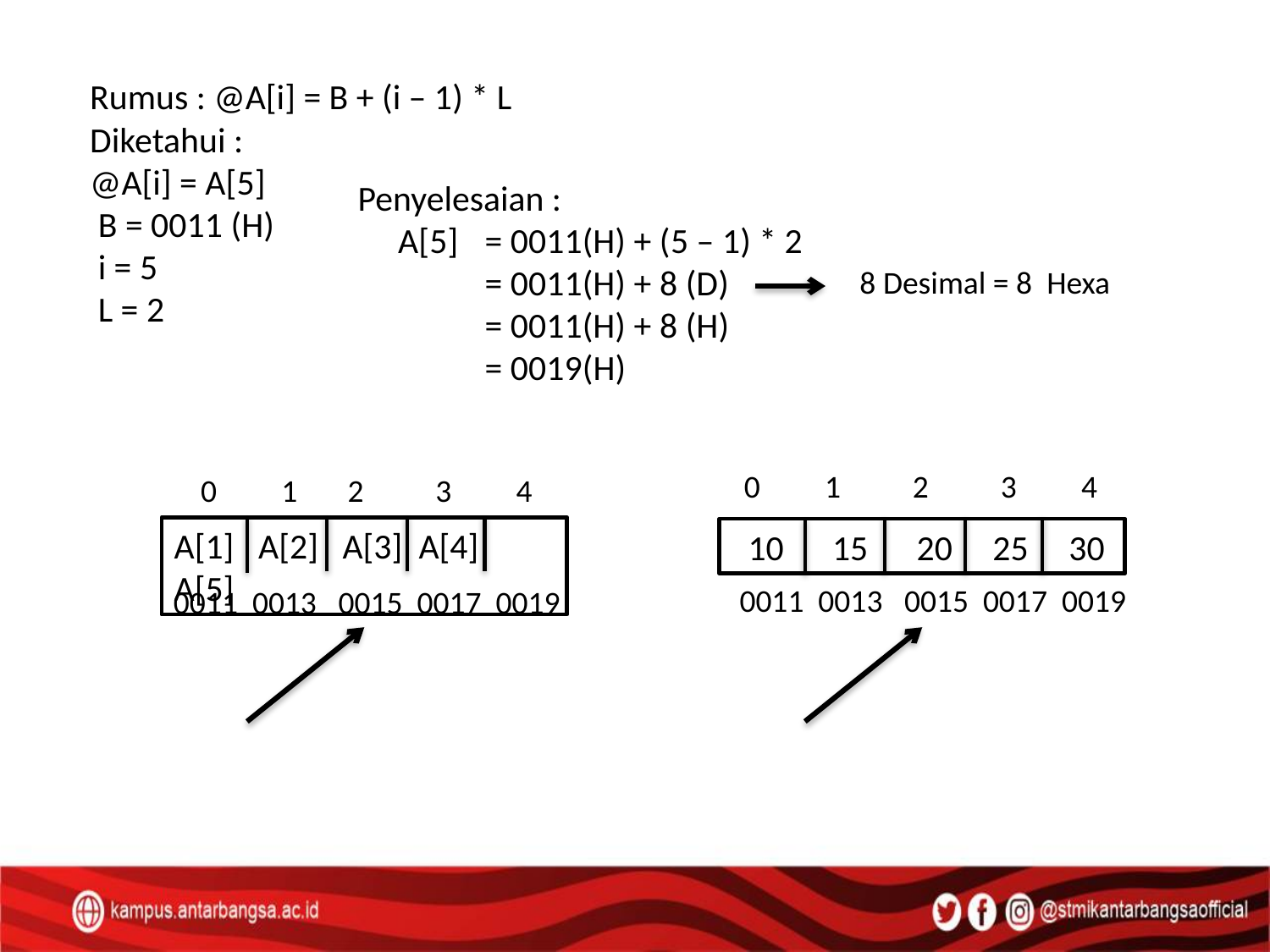

Rumus : @A[i] = B + (i – 1) * L
Diketahui :
@A[i] = A[5]
 B = 0011 (H)
 i = 5
 L = 2
Penyelesaian :
     A[5] 	= 0011(H) + (5 – 1) * 2
 	= 0011(H) + 8 (D)
	= 0011(H) + 8 (H)
 	= 0019(H)
8 Desimal = 8  Hexa
0         1          2          3         4
0         1       2          3         4
A[1]   A[2]   A[3]  A[4]  A[5]
  10      15      20     25     30
0011  0013   0015  0017  0019
0011  0013   0015  0017  0019